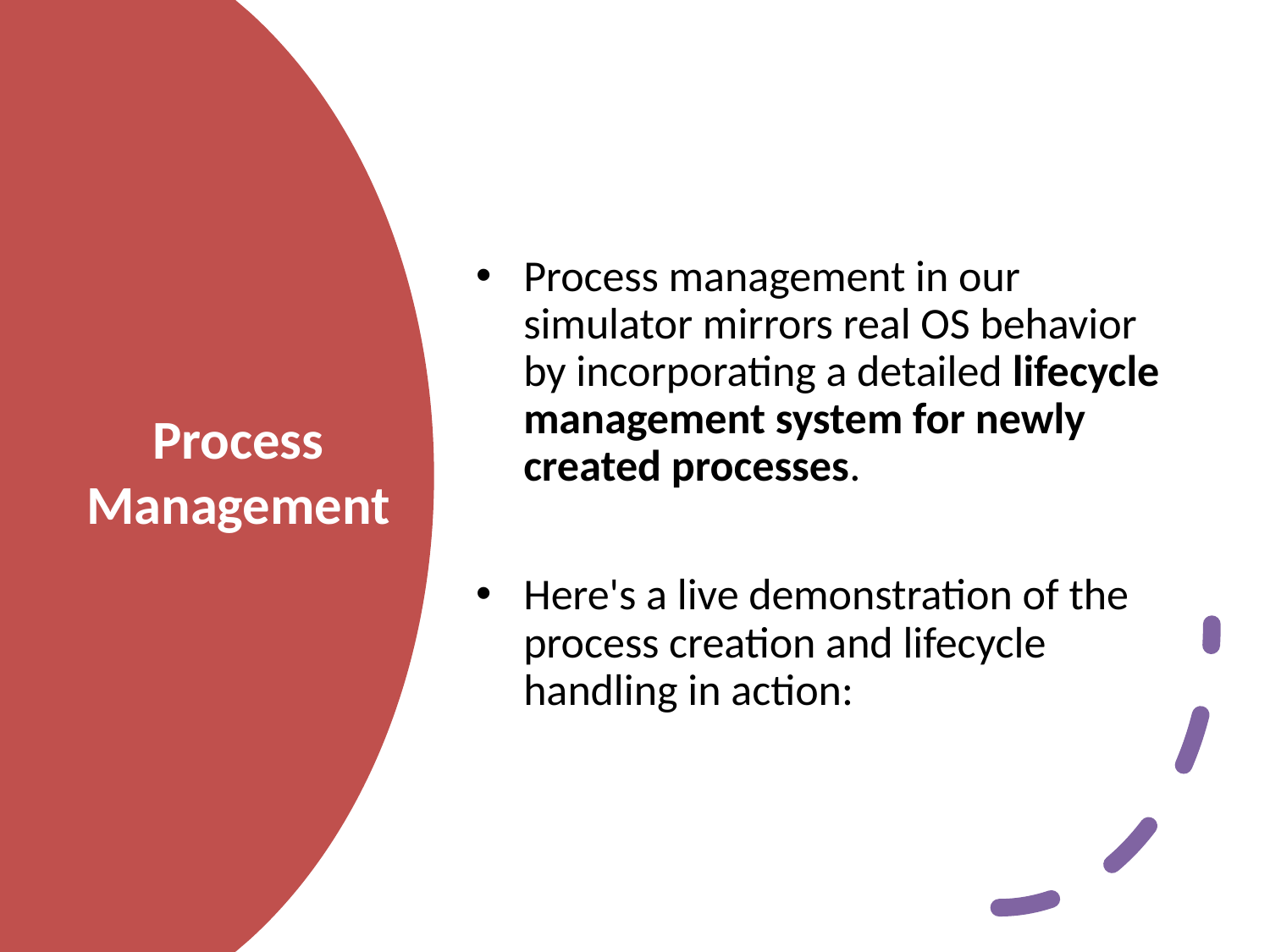

Process management in our simulator mirrors real OS behavior by incorporating a detailed lifecycle management system for newly created processes.

Here's a live demonstration of the process creation and lifecycle handling in action:
# Process Management